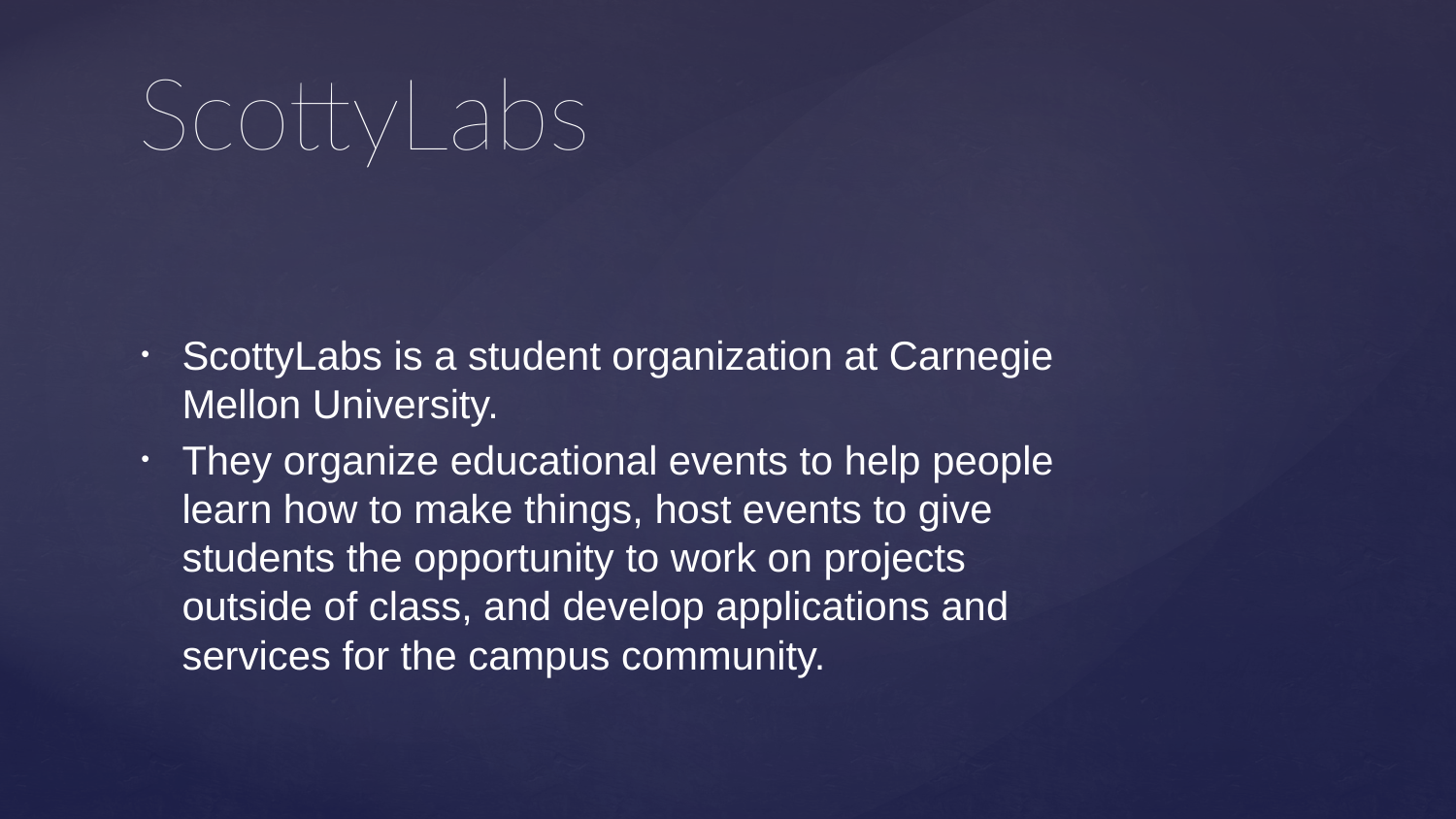

# ScottyLabs
ScottyLabs is a student organization at Carnegie Mellon University.
They organize educational events to help people learn how to make things, host events to give students the opportunity to work on projects outside of class, and develop applications and services for the campus community.